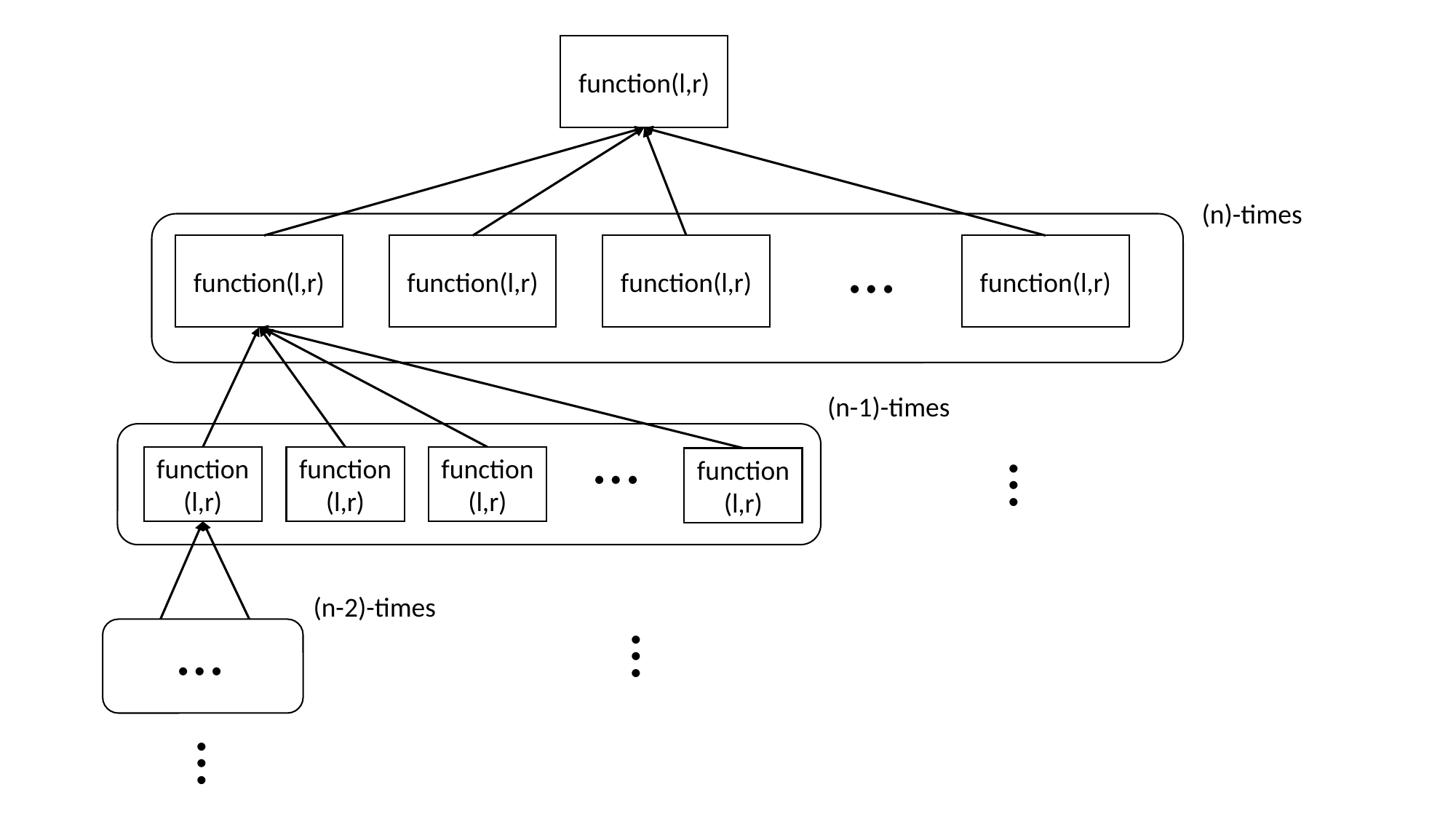

function(l,r)
(n)-times

function(l,r)
function(l,r)
function(l,r)
function(l,r)
…
(n-1)-times

function(l,r)
function(l,r)
function(l,r)
…
function(l,r)
…
(n-2)-times

…
…
…